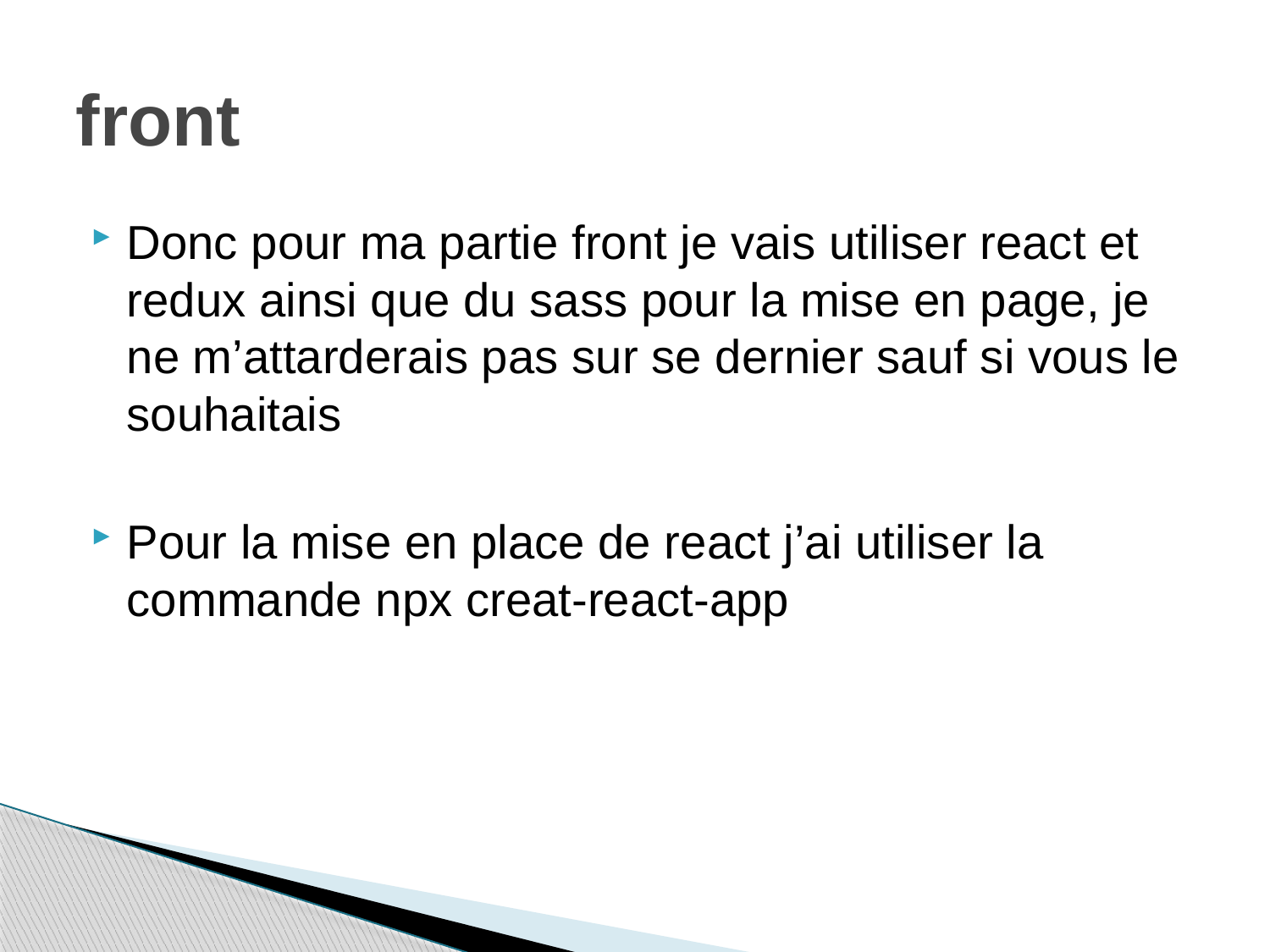

# front
Donc pour ma partie front je vais utiliser react et redux ainsi que du sass pour la mise en page, je ne m’attarderais pas sur se dernier sauf si vous le souhaitais

Pour la mise en place de react j’ai utiliser la commande npx creat-react-app